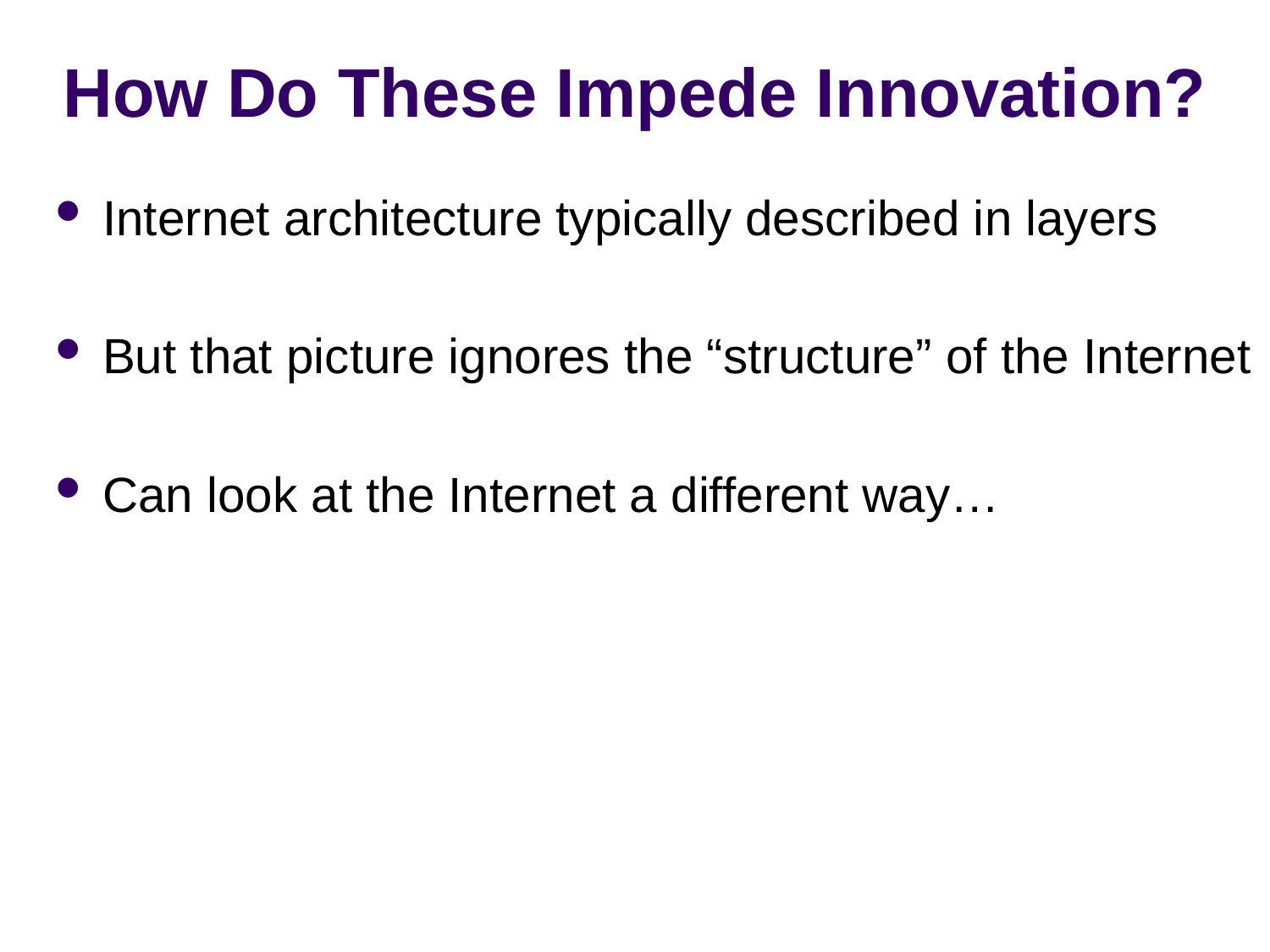

# How Do These Impede Innovation?
Internet architecture typically described in layers

But that picture ignores the “structure” of the Internet

Can look at the Internet a different way…